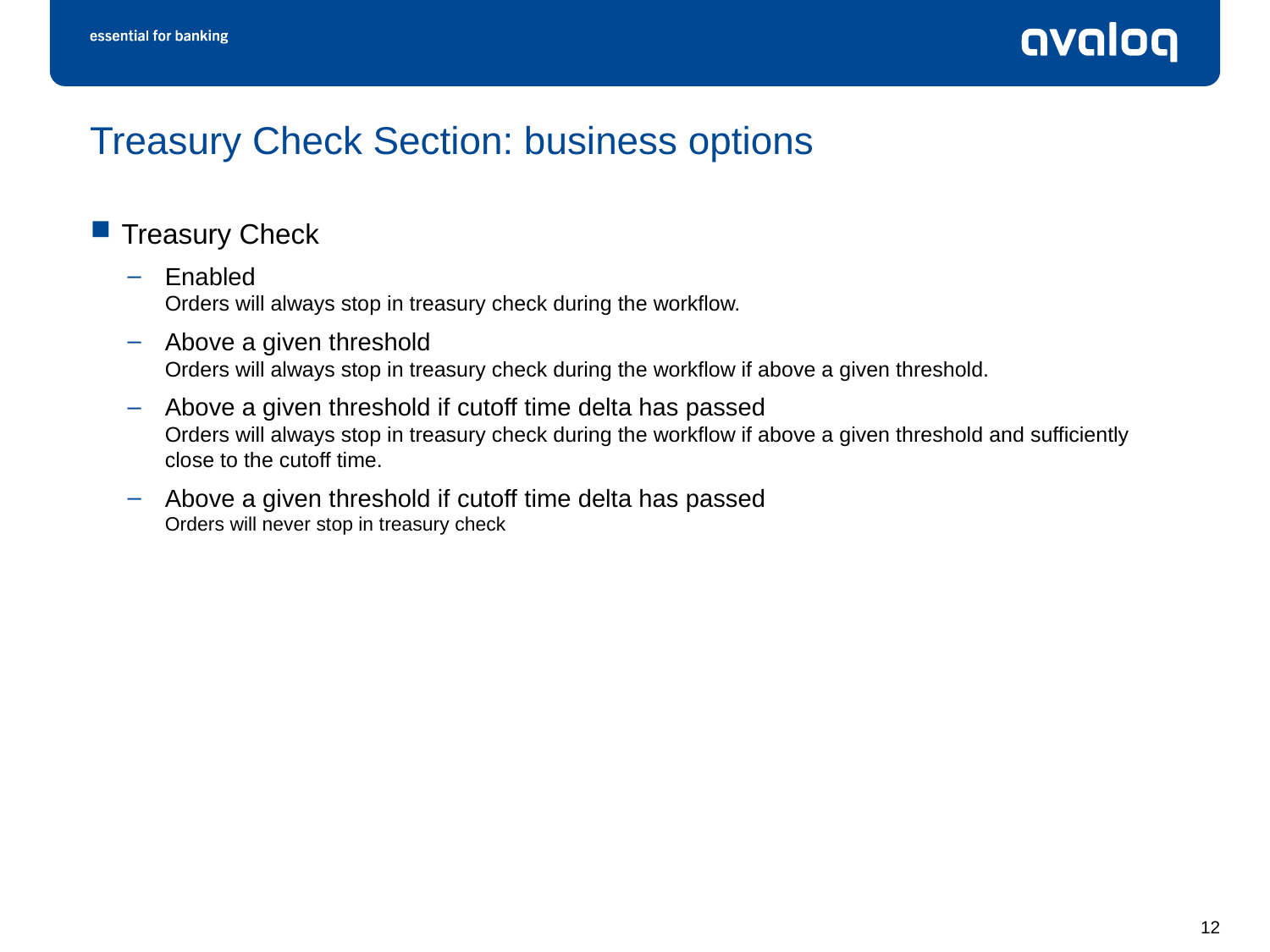

# Treasury Check Section: business options
Treasury Check
Enabled
Orders will always stop in treasury check during the workflow.
Above a given threshold
Orders will always stop in treasury check during the workflow if above a given threshold.
Above a given threshold if cutoff time delta has passed
Orders will always stop in treasury check during the workflow if above a given threshold and sufficiently close to the cutoff time.
Above a given threshold if cutoff time delta has passed
Orders will never stop in treasury check

12